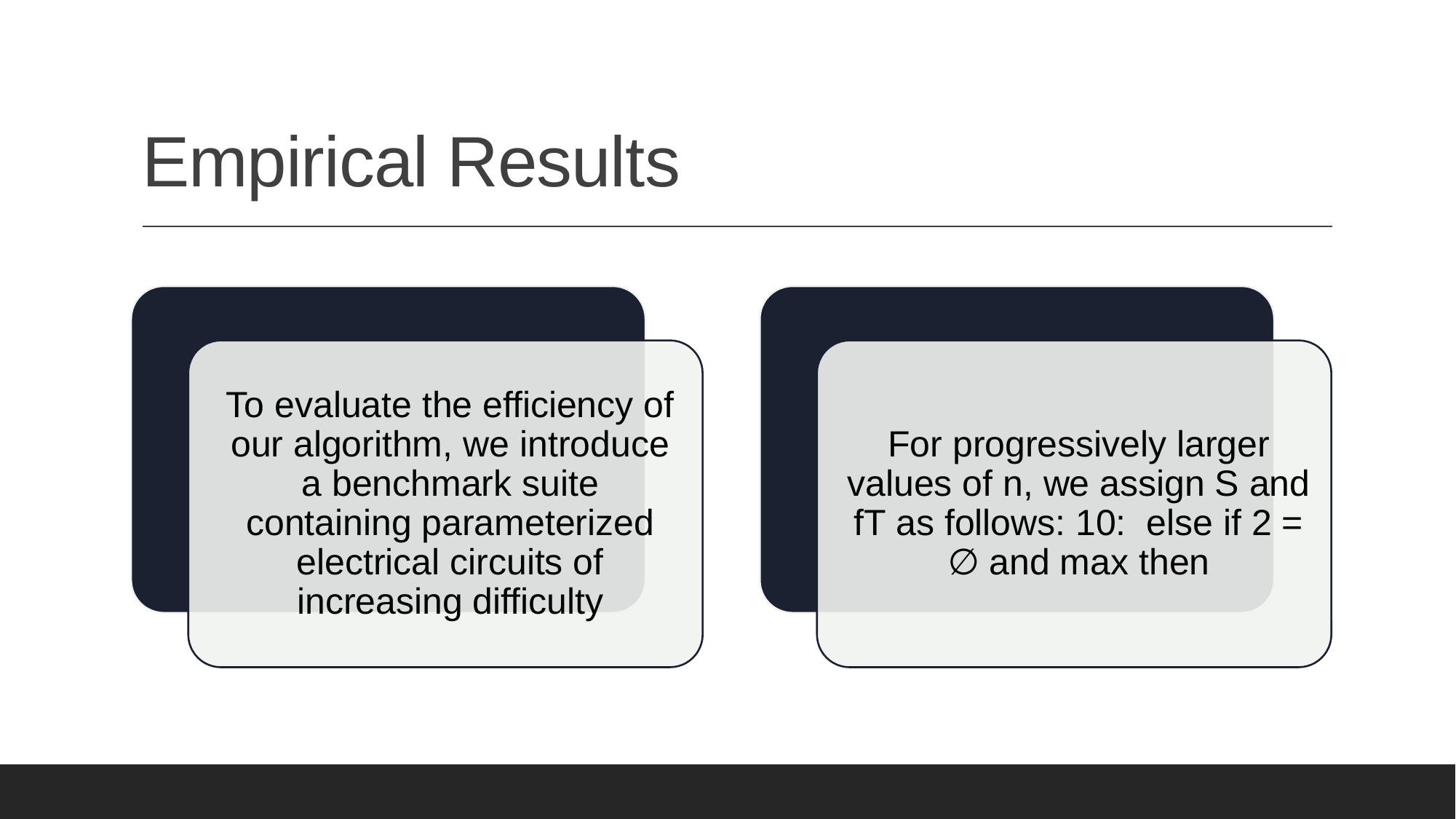

# Empirical Results
To evaluate the efficiency of our algorithm, we introduce a benchmark suite containing parameterized electrical circuits of increasing difficulty
For progressively larger values of n, we assign S and fT as follows: 10:  else if 2 = ∅ and max then